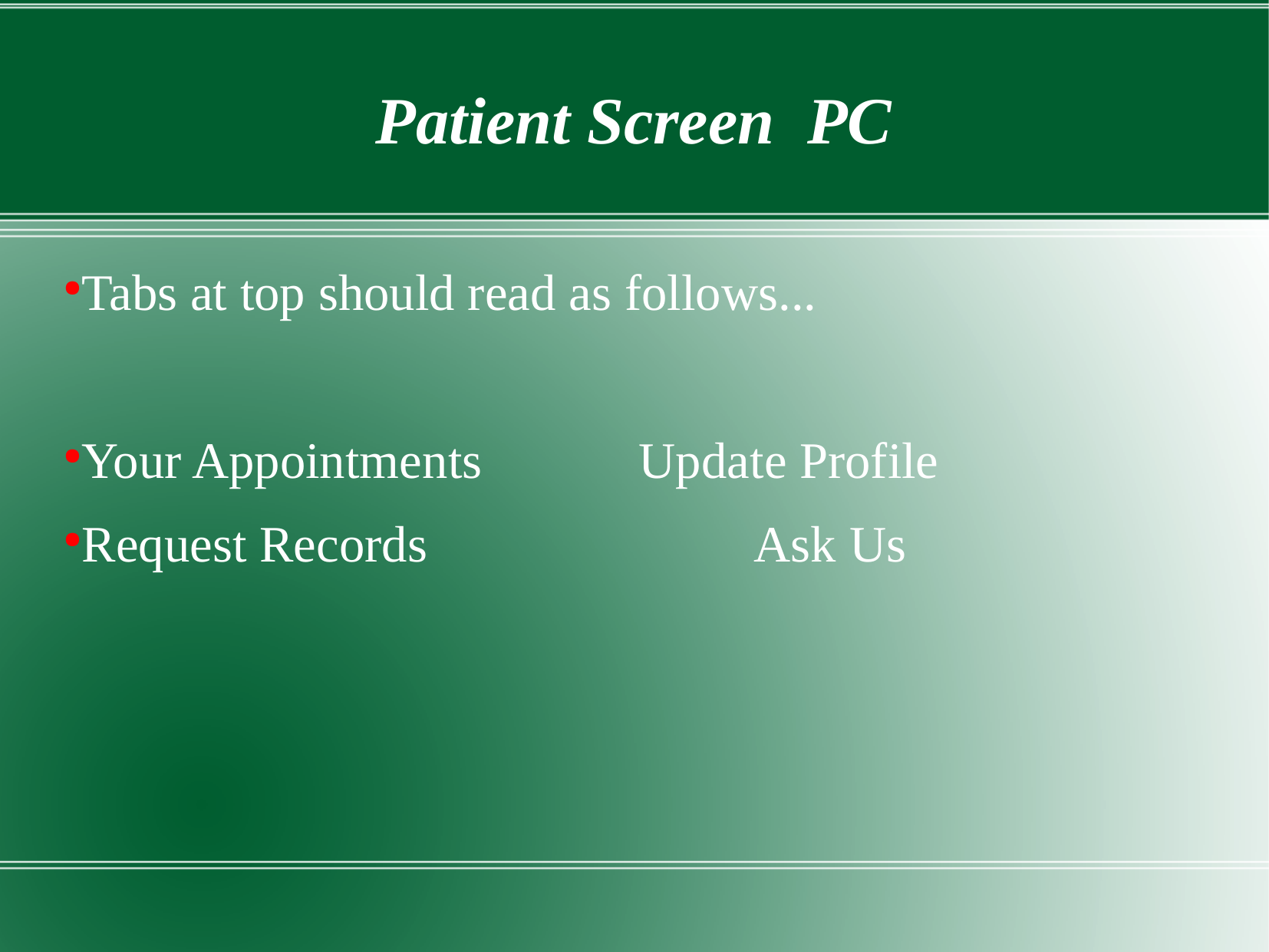

Patient Screen  PC
Tabs at top should read as follows...

Your Appointments		Update Profile
Request Records			Ask Us